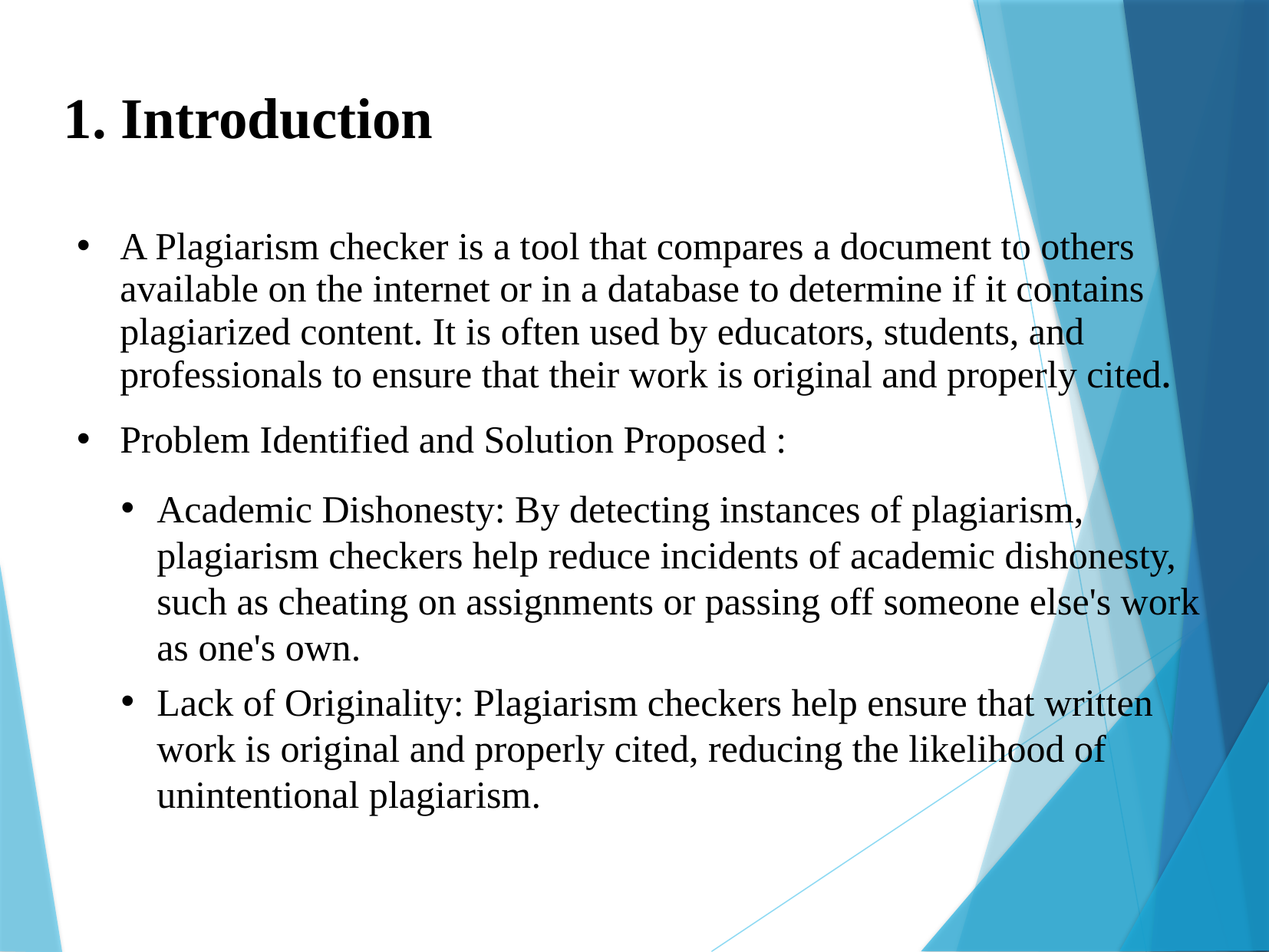

1. Introduction
A Plagiarism checker is a tool that compares a document to others available on the internet or in a database to determine if it contains plagiarized content. It is often used by educators, students, and professionals to ensure that their work is original and properly cited.
Problem Identified and Solution Proposed :
Academic Dishonesty: By detecting instances of plagiarism, plagiarism checkers help reduce incidents of academic dishonesty, such as cheating on assignments or passing off someone else's work as one's own.
Lack of Originality: Plagiarism checkers help ensure that written work is original and properly cited, reducing the likelihood of unintentional plagiarism.